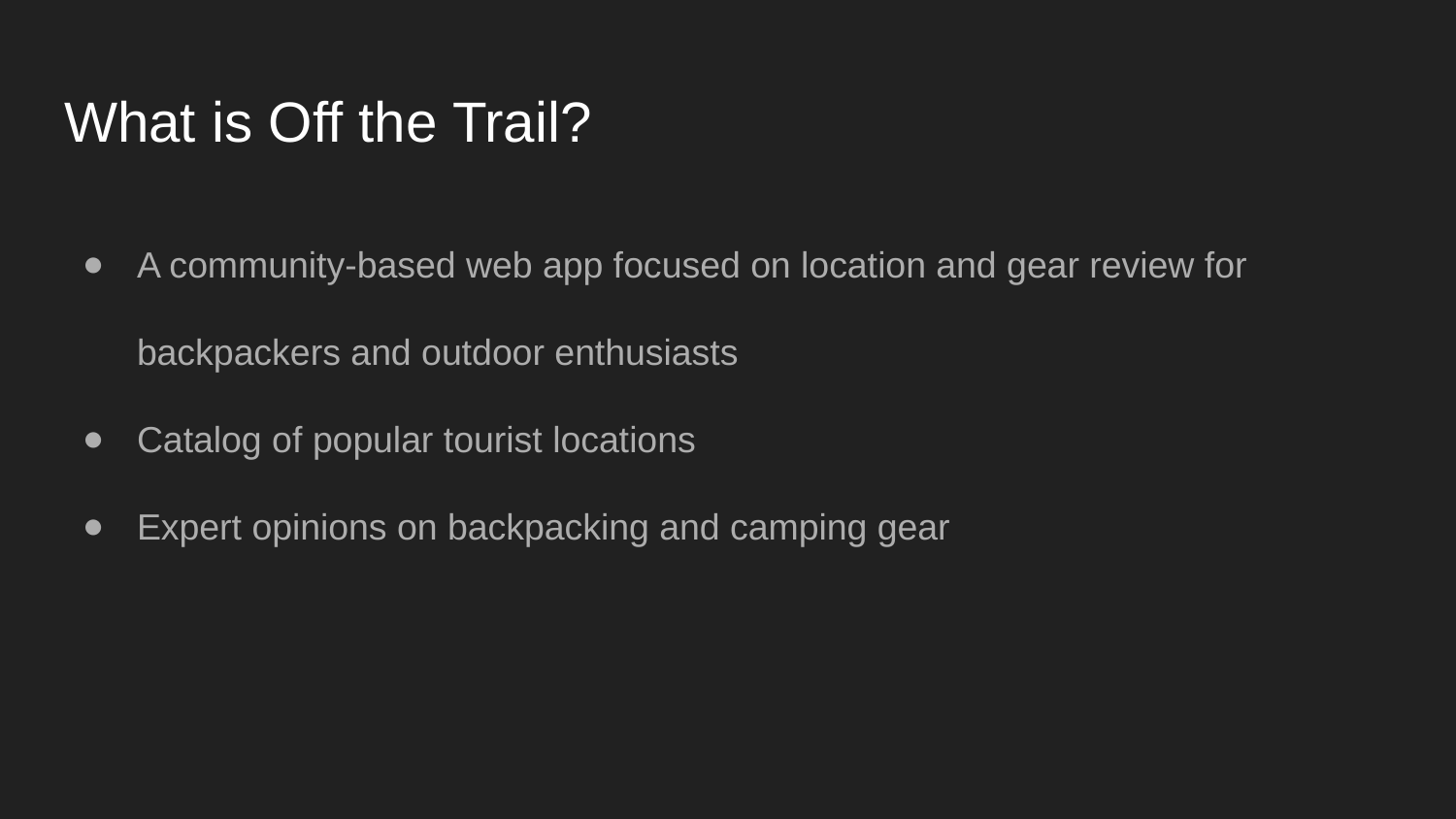

# What is Off the Trail?
A community-based web app focused on location and gear review for backpackers and outdoor enthusiasts
Catalog of popular tourist locations
Expert opinions on backpacking and camping gear